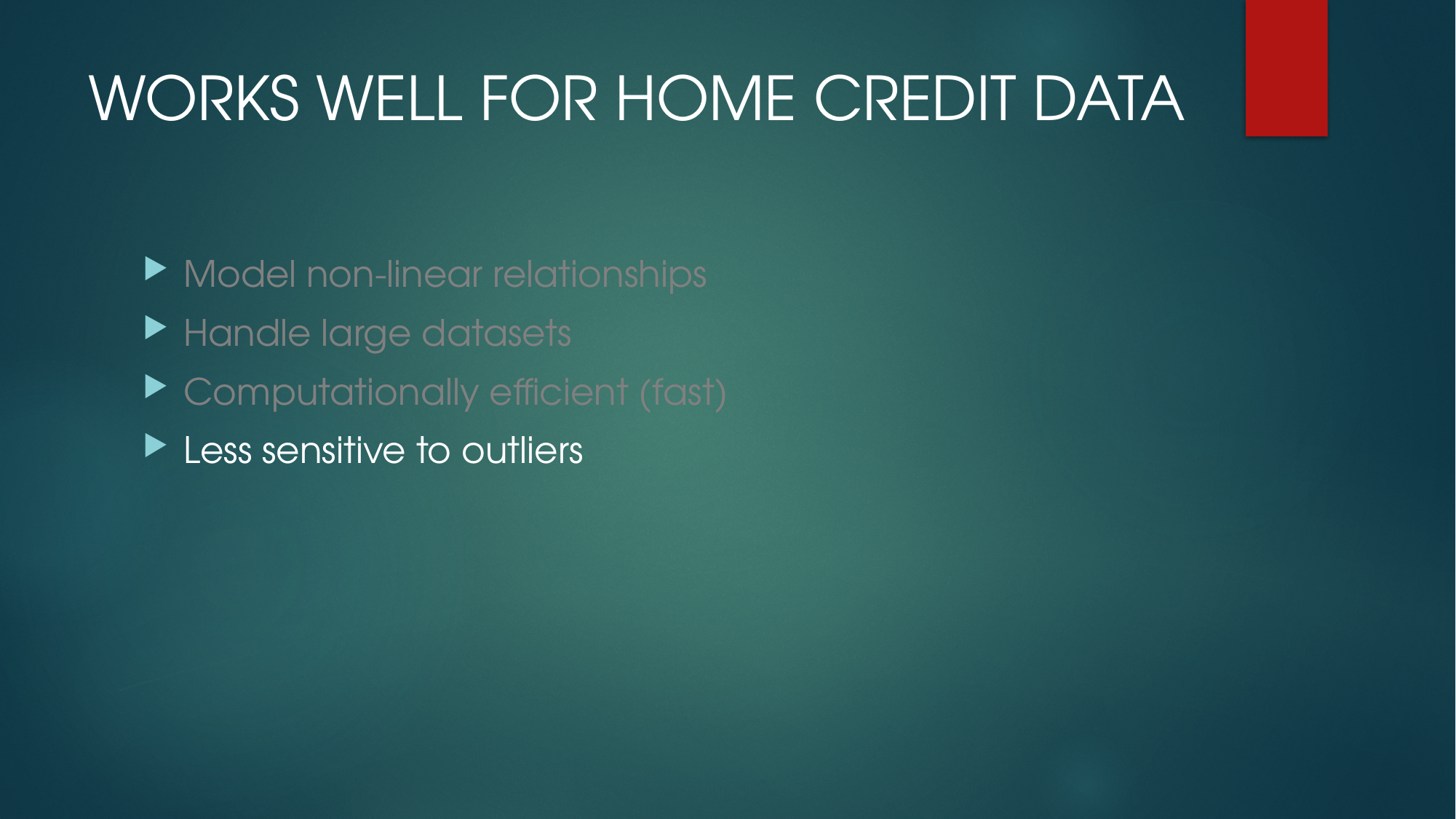

# Works well for home credit data
Model non-linear relationships
Handle large datasets
Computationally efficient (fast)
Less sensitive to outliers